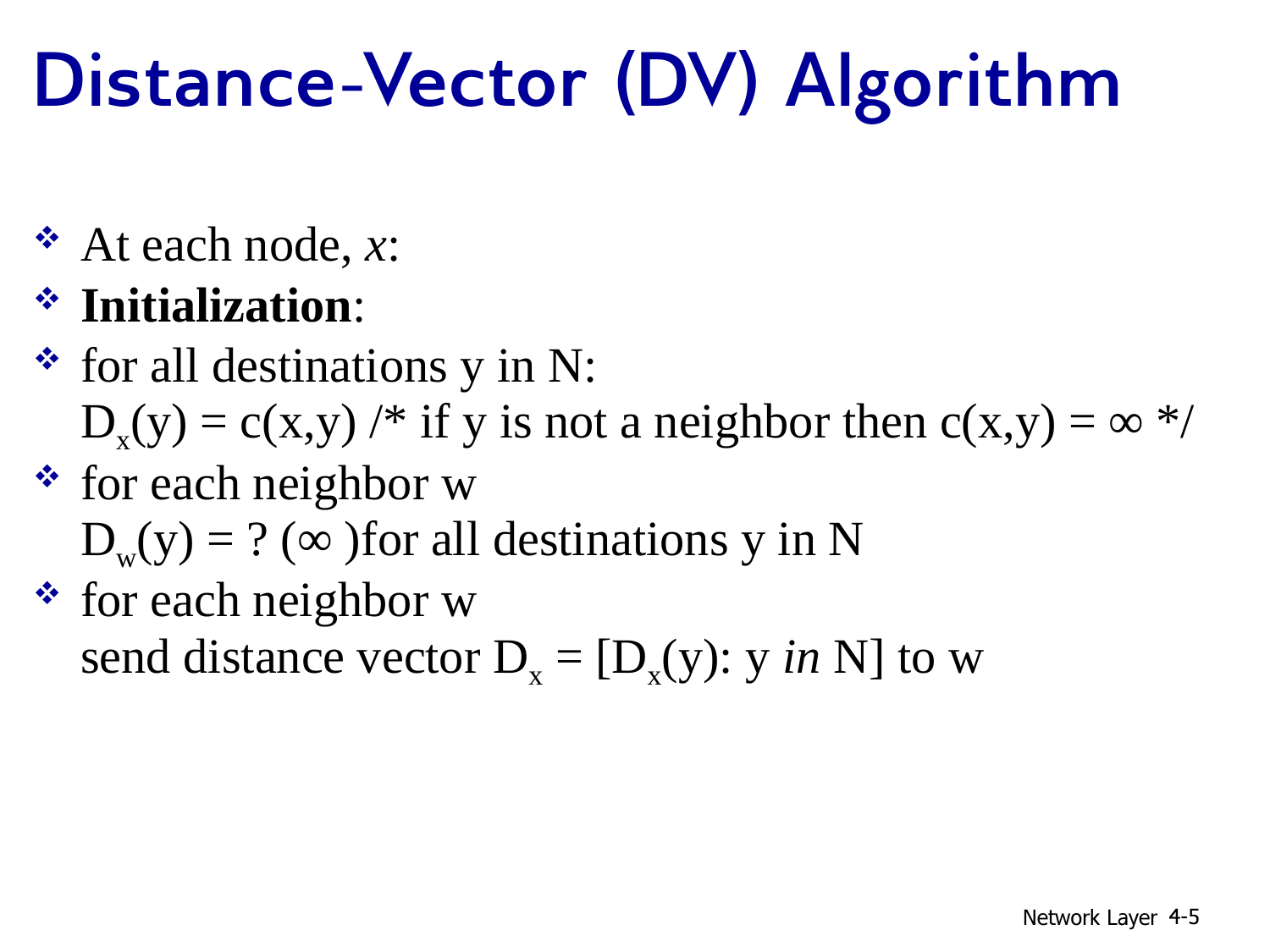

# Distance-Vector (DV) Algorithm
At each node, x:
Initialization:
for all destinations y in N:
Dx(y) = c(x,y) /* if y is not a neighbor then c(x,y) = ∞ */
for each neighbor w
Dw(y) = ? (∞ )for all destinations y in N
for each neighbor w
send distance vector Dx = [Dx(y): y in N] to w

4-5
Network Layer